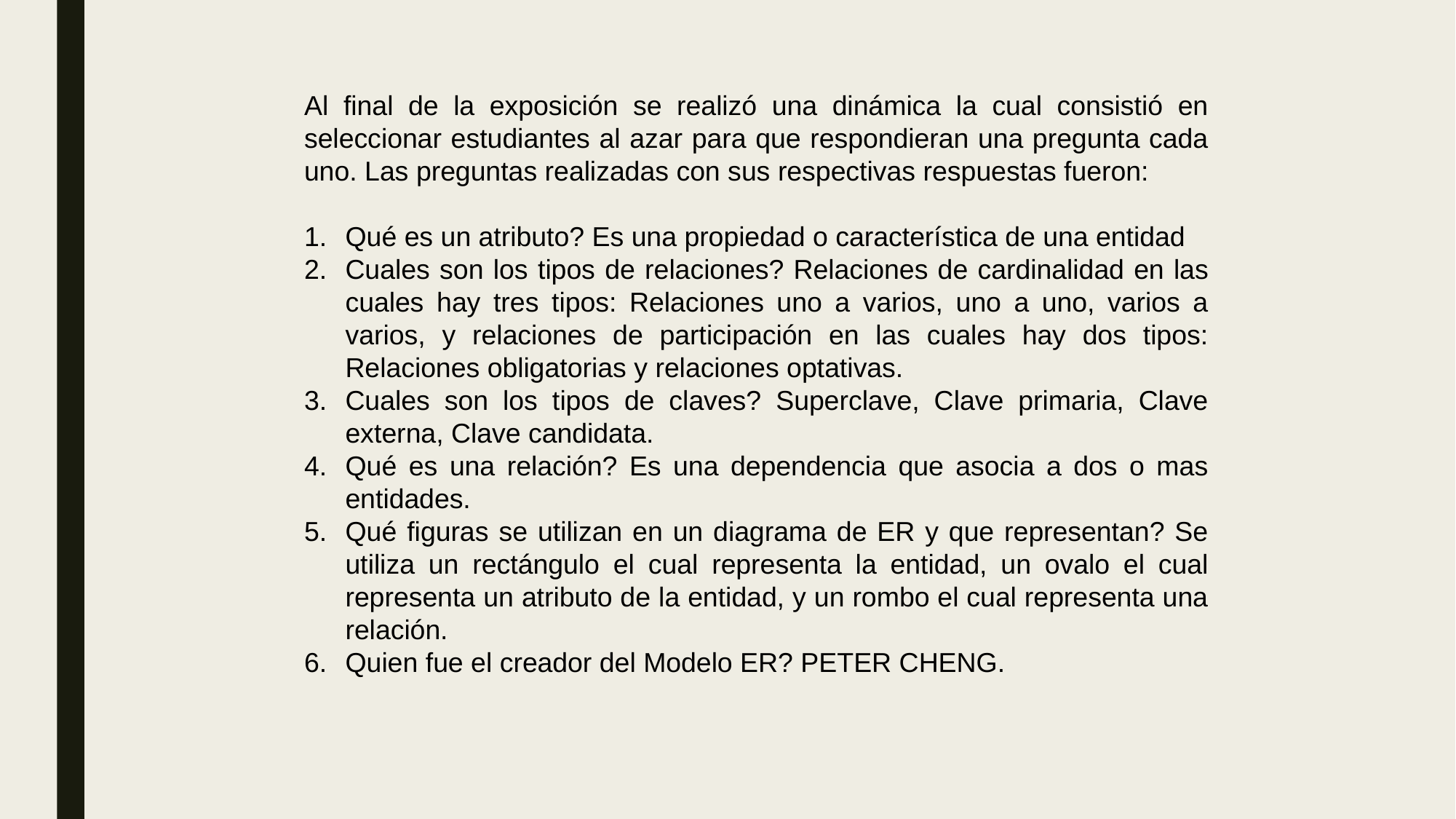

Al final de la exposición se realizó una dinámica la cual consistió en seleccionar estudiantes al azar para que respondieran una pregunta cada uno. Las preguntas realizadas con sus respectivas respuestas fueron:

Qué es un atributo? Es una propiedad o característica de una entidad
Cuales son los tipos de relaciones? Relaciones de cardinalidad en las cuales hay tres tipos: Relaciones uno a varios, uno a uno, varios a varios, y relaciones de participación en las cuales hay dos tipos: Relaciones obligatorias y relaciones optativas.
Cuales son los tipos de claves? Superclave, Clave primaria, Clave externa, Clave candidata.
Qué es una relación? Es una dependencia que asocia a dos o mas entidades.
Qué figuras se utilizan en un diagrama de ER y que representan? Se utiliza un rectángulo el cual representa la entidad, un ovalo el cual representa un atributo de la entidad, y un rombo el cual representa una relación.
Quien fue el creador del Modelo ER? PETER CHENG.